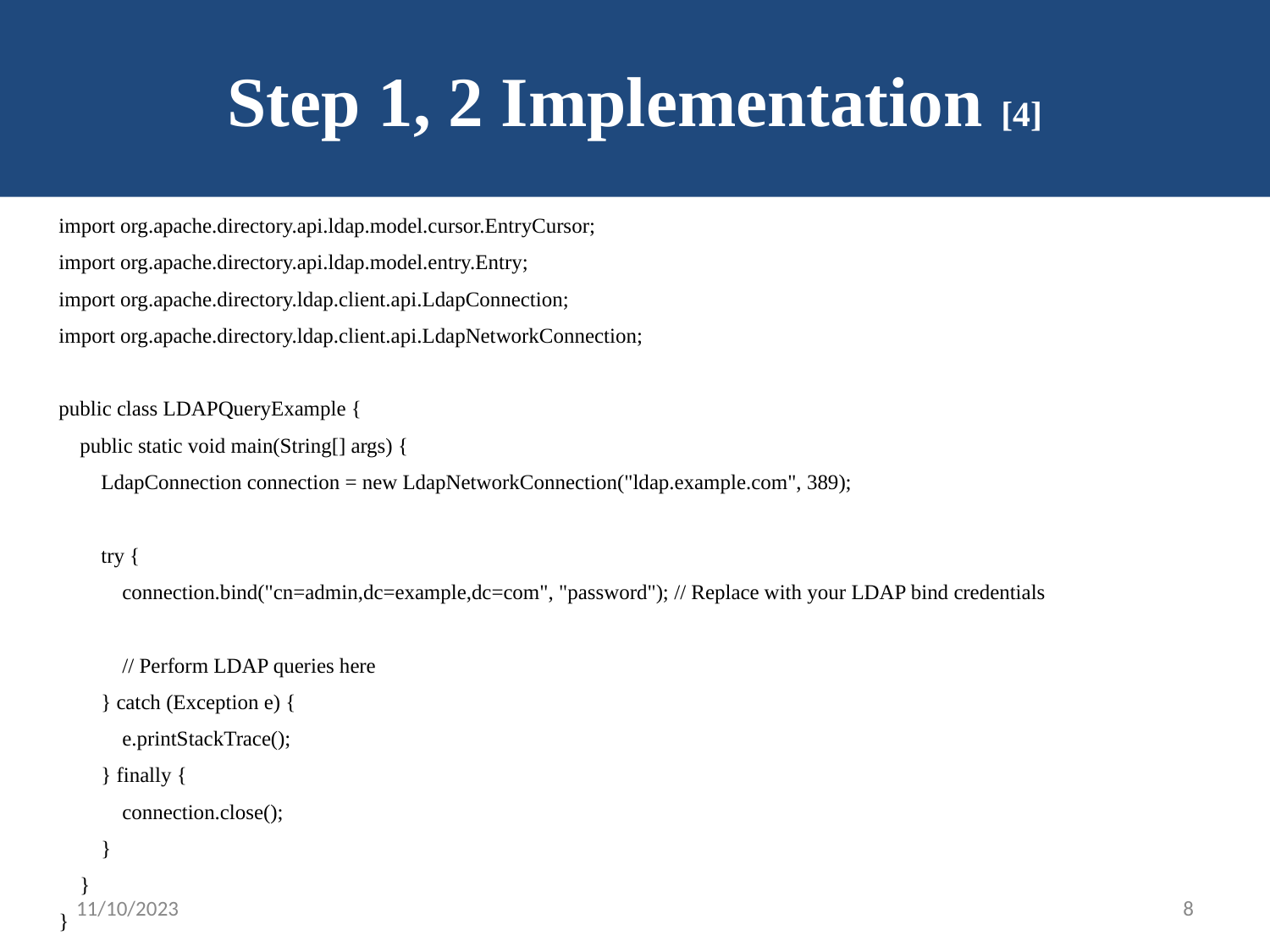

# Step 1, 2 Implementation [4]
import org.apache.directory.api.ldap.model.cursor.EntryCursor;
import org.apache.directory.api.ldap.model.entry.Entry;
import org.apache.directory.ldap.client.api.LdapConnection;
import org.apache.directory.ldap.client.api.LdapNetworkConnection;

public class LDAPQueryExample {
    public static void main(String[] args) {
        LdapConnection connection = new LdapNetworkConnection("ldap.example.com", 389);

        try {
            connection.bind("cn=admin,dc=example,dc=com", "password"); // Replace with your LDAP bind credentials

            // Perform LDAP queries here
        } catch (Exception e) {
            e.printStackTrace();
        } finally {
            connection.close();
        }
    }
}
11/10/2023
8